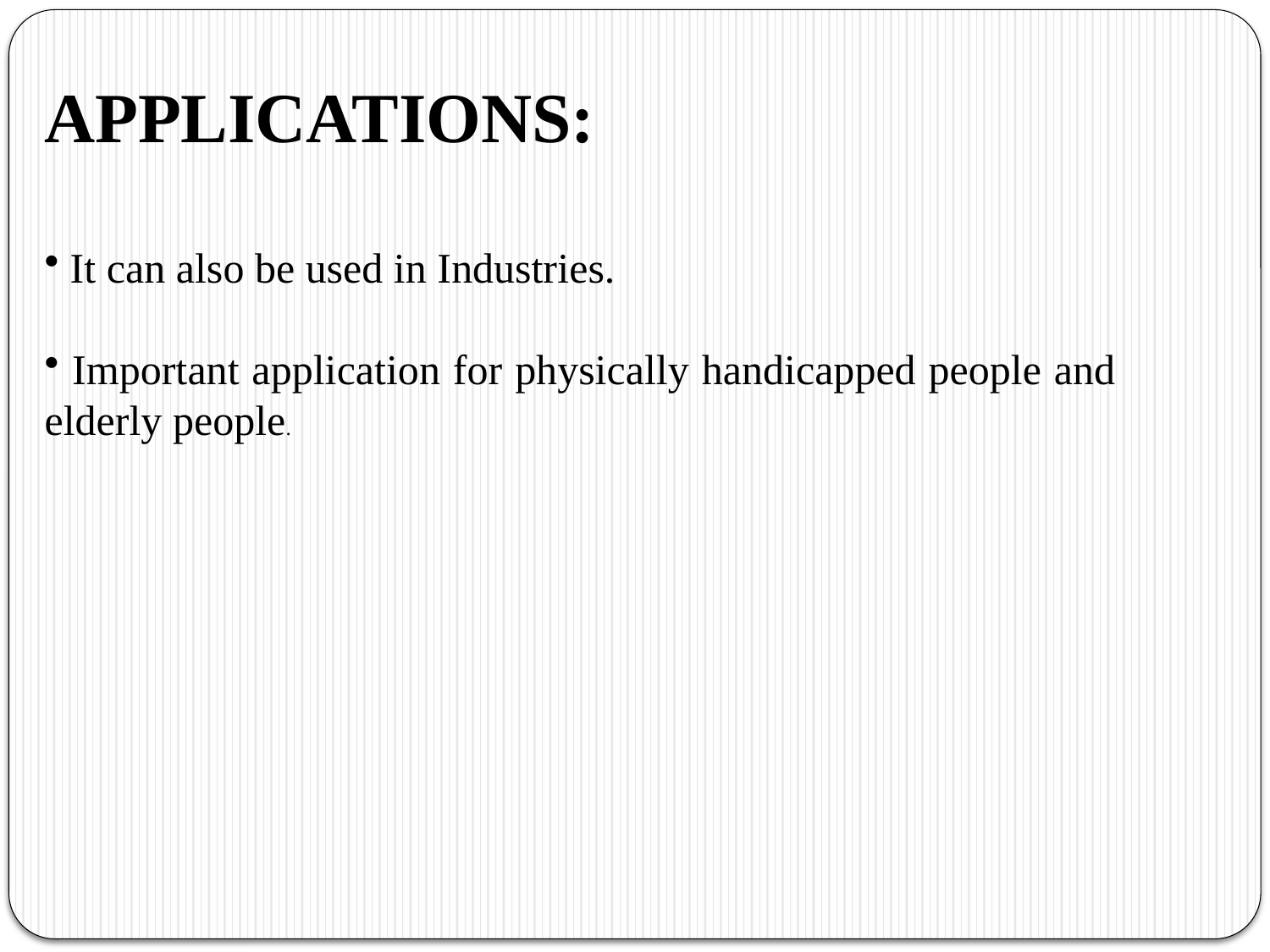

APPLICATIONS:

 It can also be used in Industries.

 Important application for physically handicapped people and        elderly people.